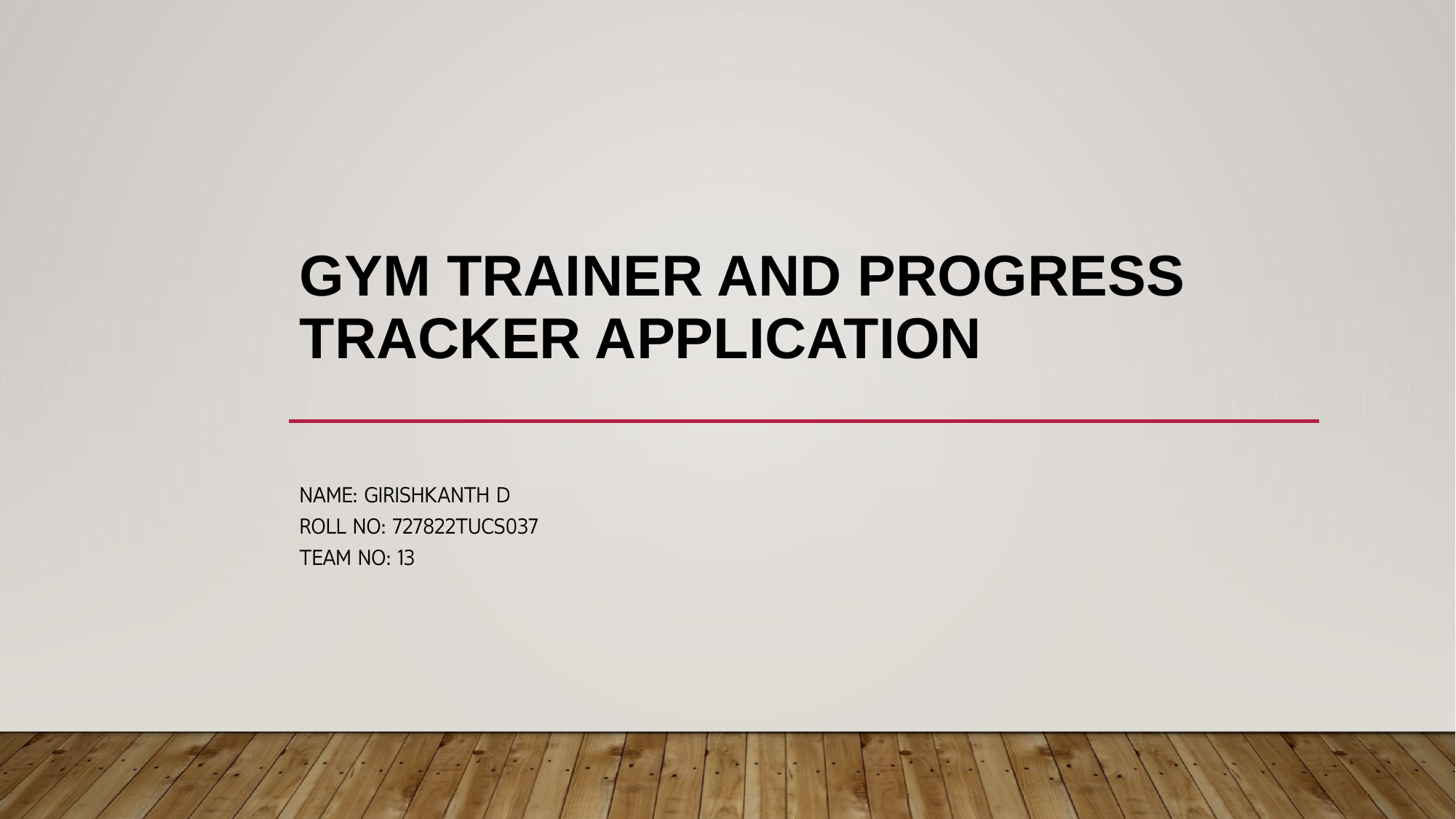

# GYM TRAINER AND PROGRESS TRACKER APPLICATION
Name: GIRISHKANTH d
Roll no: 727822tucs037
team no: 13